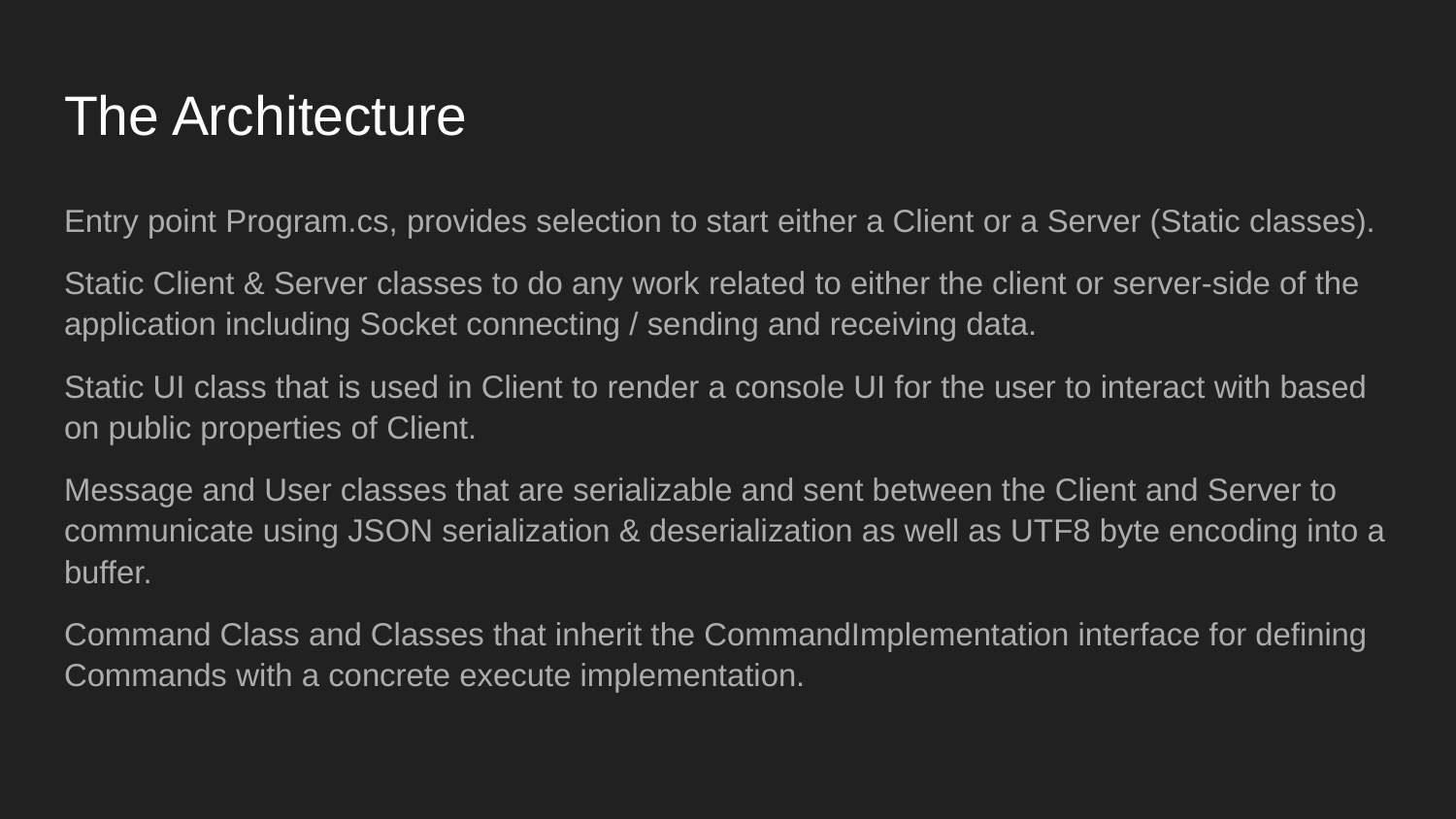

# The Architecture
Entry point Program.cs, provides selection to start either a Client or a Server (Static classes).
Static Client & Server classes to do any work related to either the client or server-side of the application including Socket connecting / sending and receiving data.
Static UI class that is used in Client to render a console UI for the user to interact with based on public properties of Client.
Message and User classes that are serializable and sent between the Client and Server to communicate using JSON serialization & deserialization as well as UTF8 byte encoding into a buffer.
Command Class and Classes that inherit the CommandImplementation interface for defining Commands with a concrete execute implementation.